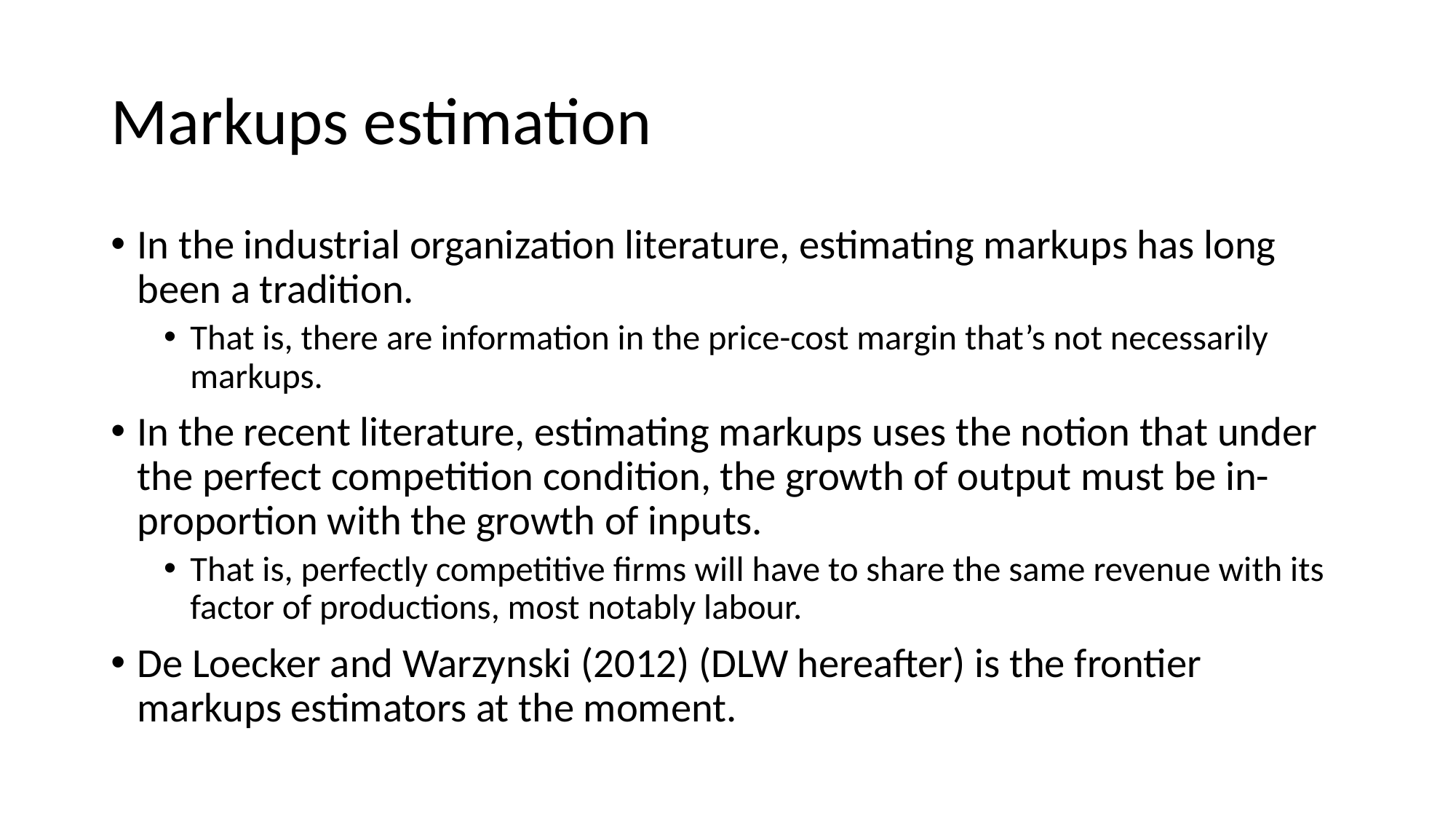

# Markups estimation
In the industrial organization literature, estimating markups has long been a tradition.
That is, there are information in the price-cost margin that’s not necessarily markups.
In the recent literature, estimating markups uses the notion that under the perfect competition condition, the growth of output must be in-proportion with the growth of inputs.
That is, perfectly competitive firms will have to share the same revenue with its factor of productions, most notably labour.
De Loecker and Warzynski (2012) (DLW hereafter) is the frontier markups estimators at the moment.